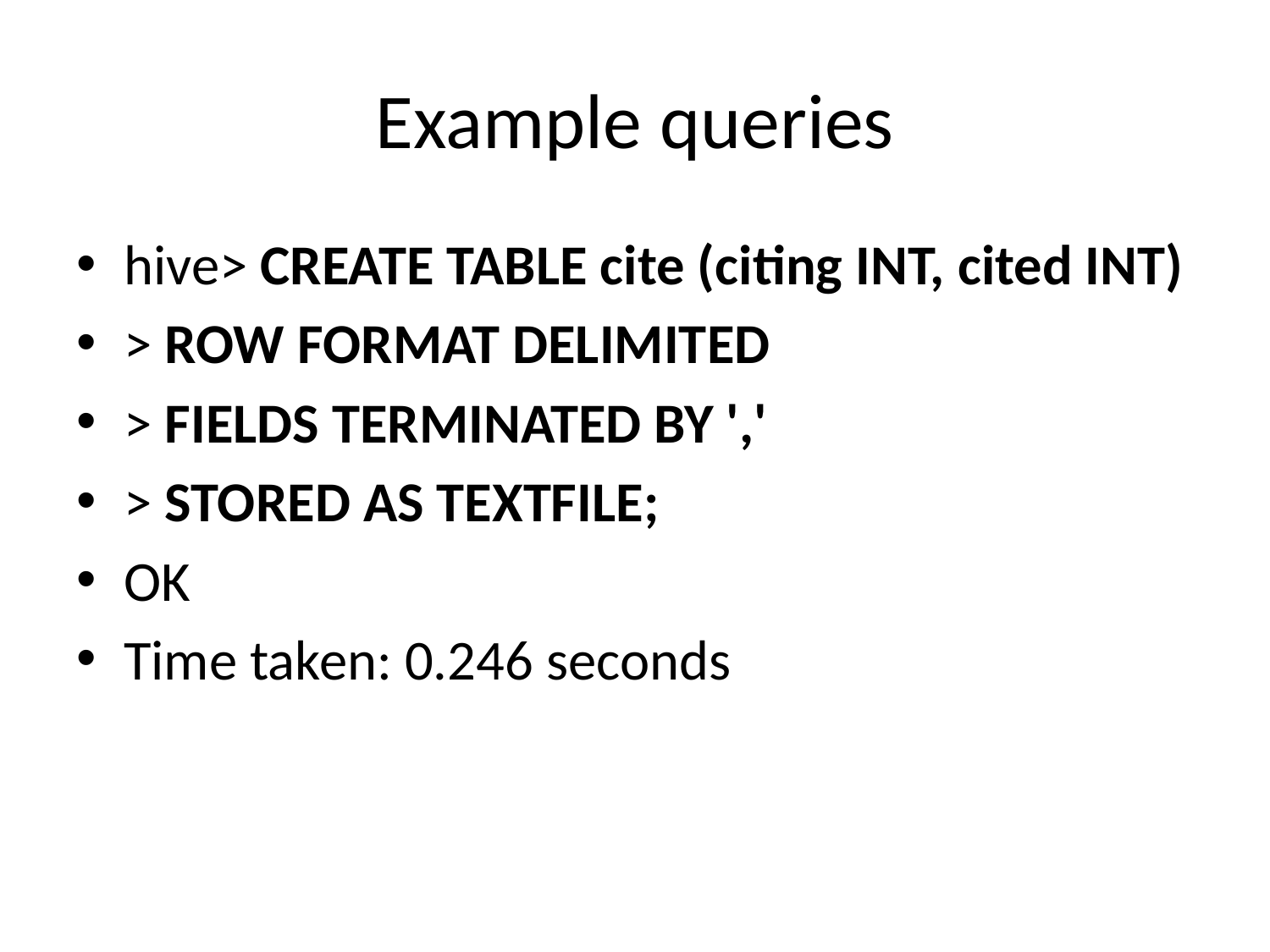

# Example queries
hive> CREATE TABLE cite (citing INT, cited INT)
> ROW FORMAT DELIMITED
> FIELDS TERMINATED BY ','
> STORED AS TEXTFILE;
OK
Time taken: 0.246 seconds